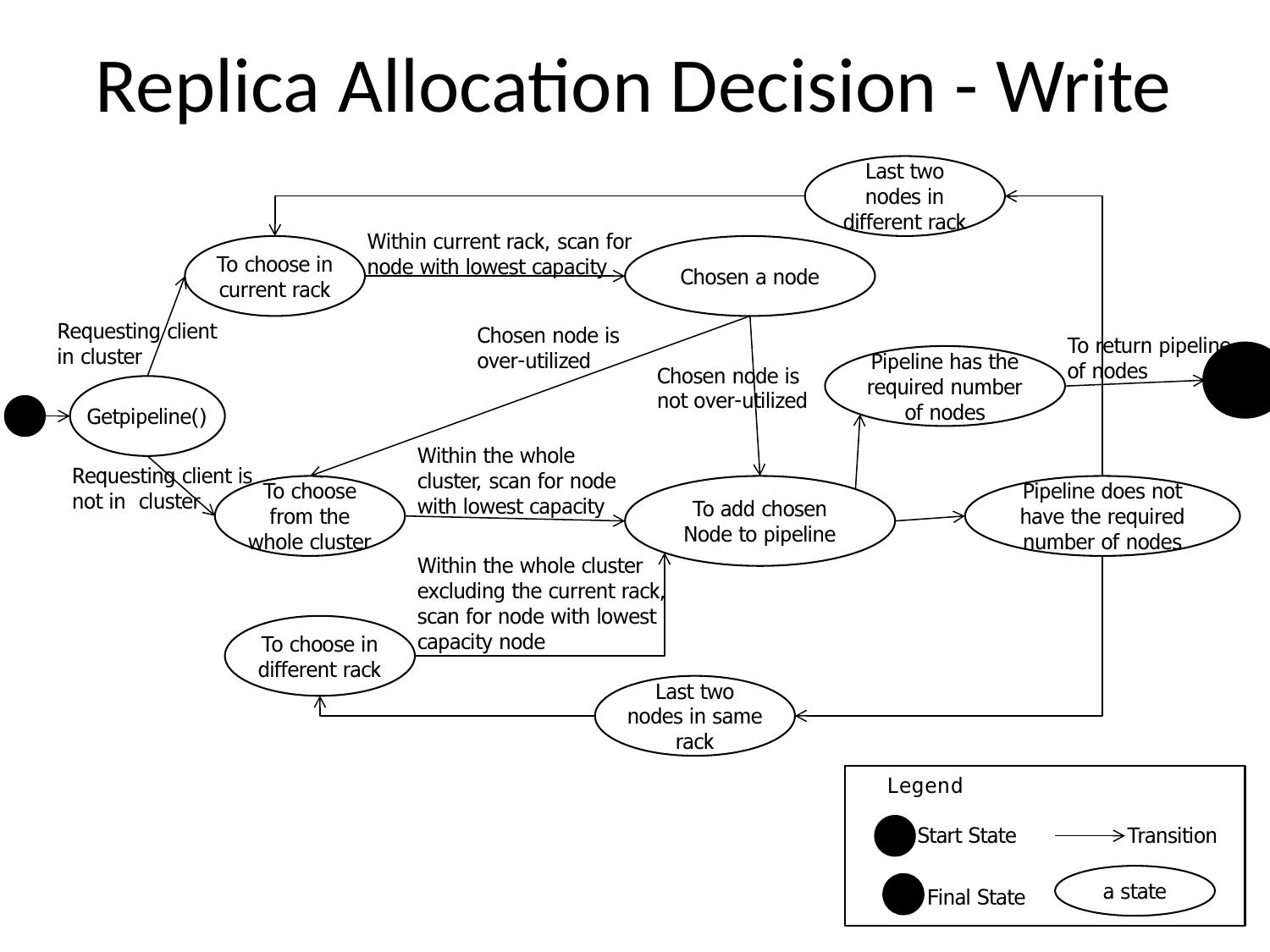

# Replica Allocation Decision - Write
Last two nodes in different rack
Within current rack, scan for node with lowest capacity
To choose in current rack
Chosen a node
Requesting client in cluster
Chosen node is over-utilized
To return pipeline of nodes

Pipeline has the required number of nodes
Chosen node is not over-utilized
Getpipeline()

Within the whole cluster, scan for node with lowest capacity
Requesting client is not in  cluster
To choose from the whole cluster
To add chosen Node to pipeline
Pipeline does not have the required number of nodes
Within the whole cluster excluding the current rack, scan for node with lowest capacity node
To choose in different rack
Last two nodes in same rack

Legend

Start State
Transition
a state

Final State